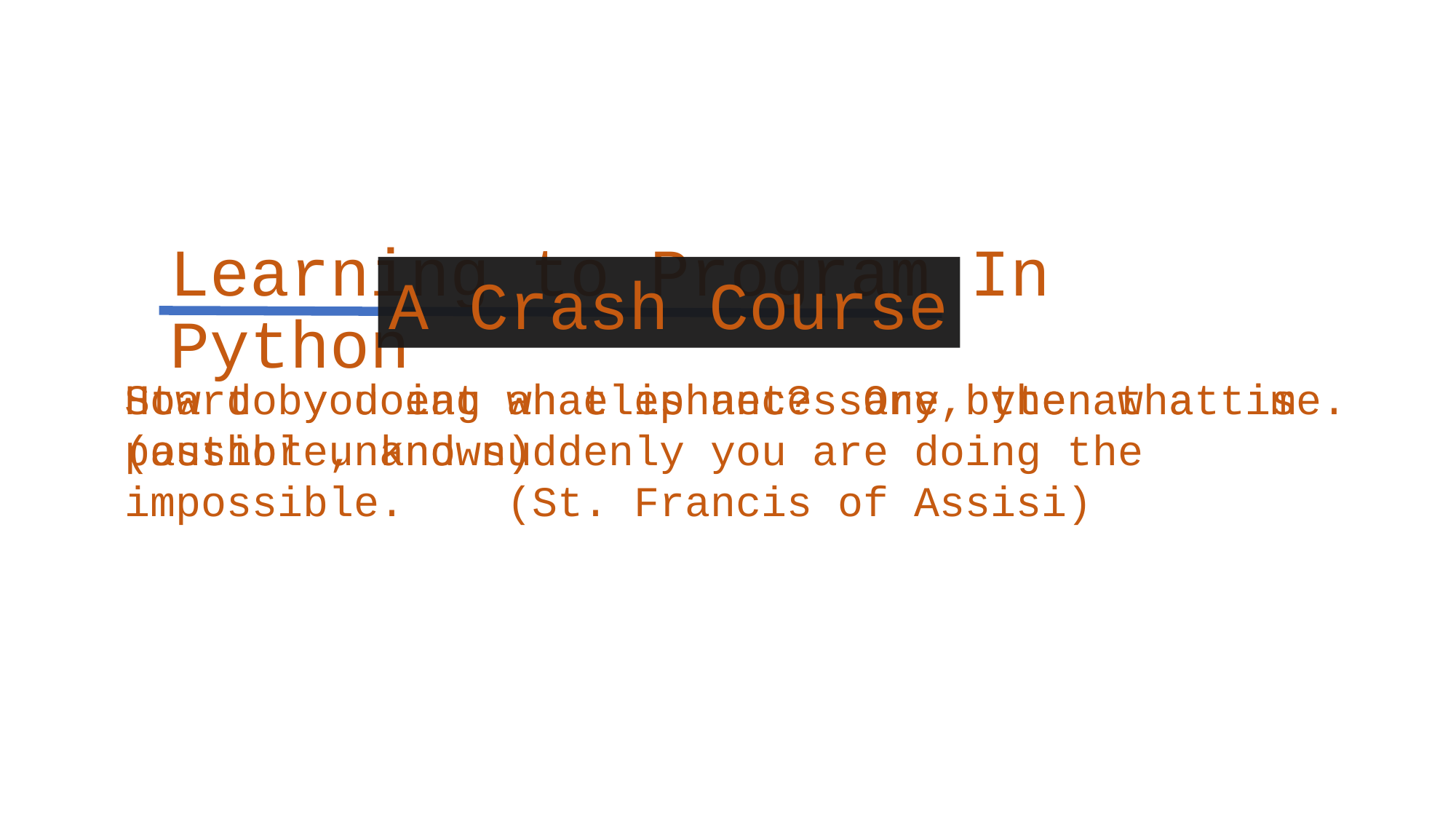

# Learning to Program In Python
A Crash Course
How do you eat an elephant?  One byte at a time.  (author unknown)
Start by doing what is necessary, then what is possible, and suddenly you are doing the impossible.    (St. Francis of Assisi)